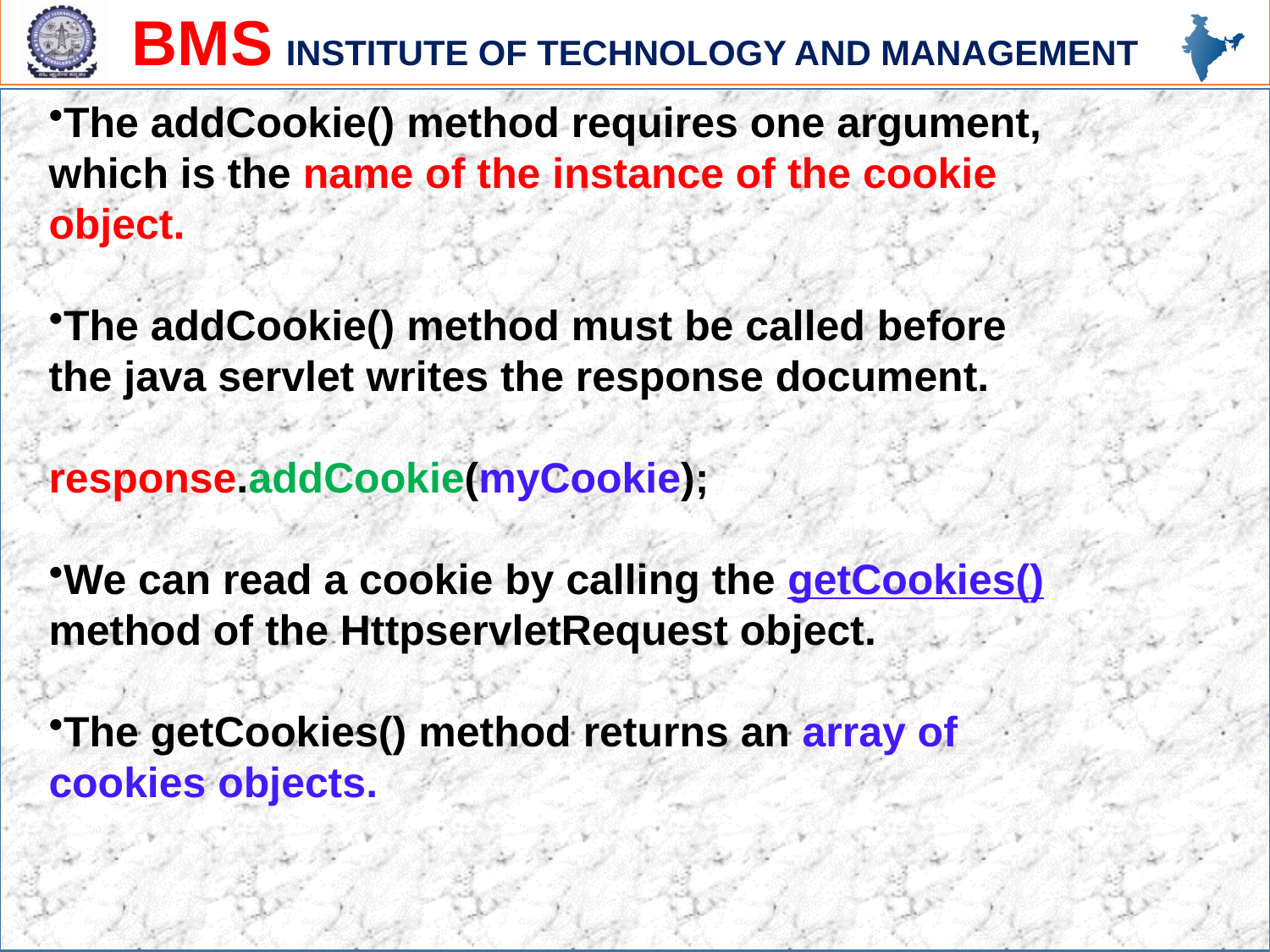

The addCookie() method requires one argument,
which is the name of the instance of the cookie
object.

The addCookie() method must be called before
the java servlet writes the response document.

response.addCookie(myCookie);

We can read a cookie by calling the getCookies()
method of the HttpservletRequest object.

The getCookies() method returns an array of
cookies objects.